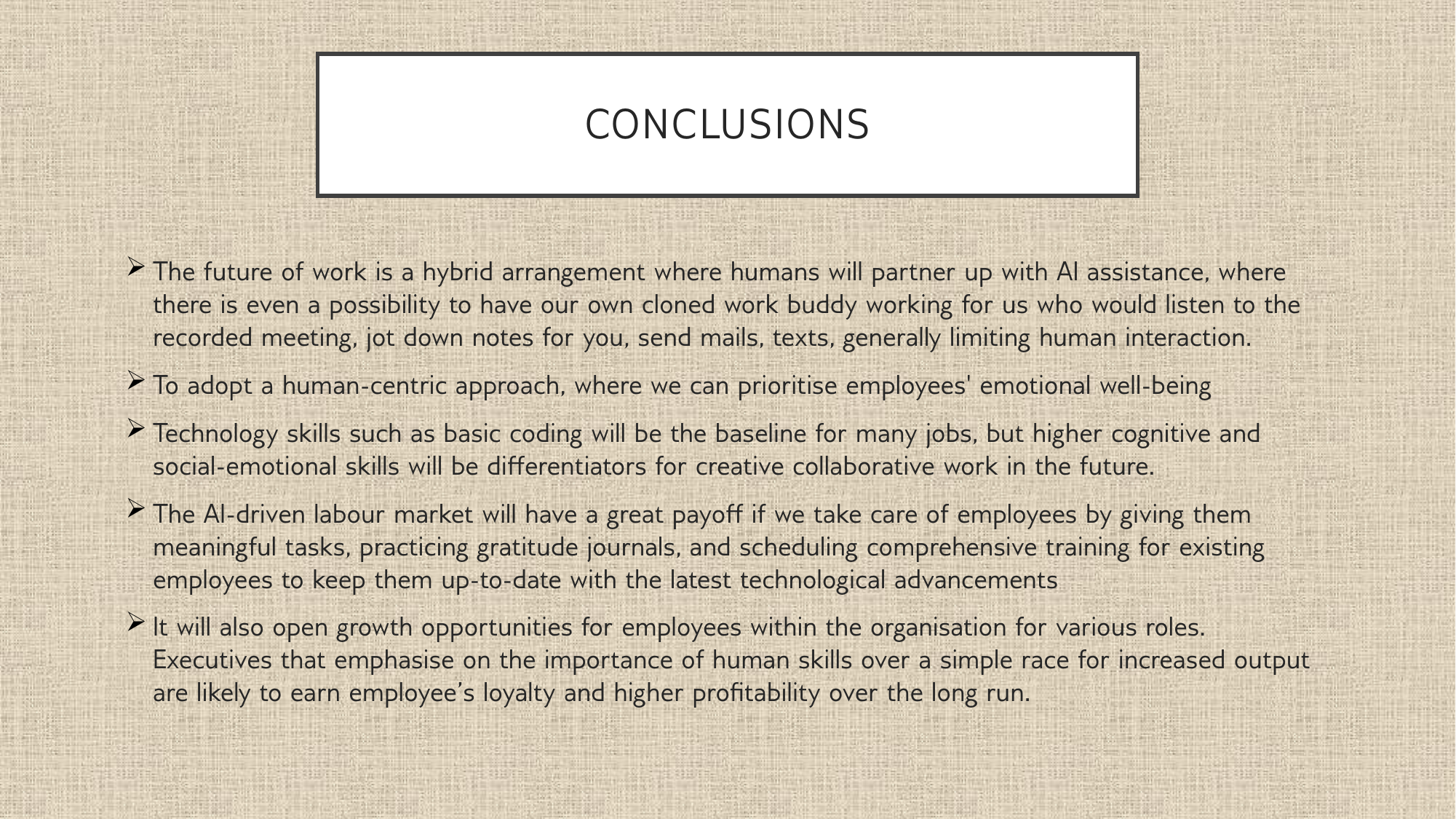

# Conclusions
The future of work is a hybrid arrangement where humans will partner up with AI assistance, where there is even a possibility to have our own cloned work buddy working for us who would listen to the recorded meeting, jot down notes for you, send mails, texts, generally limiting human interaction.
To adopt a human-centric approach, where we can prioritise employees' emotional well-being
Technology skills such as basic coding will be the baseline for many jobs, but higher cognitive and social-emotional skills will be differentiators for creative collaborative work in the future.
The AI-driven labour market will have a great payoff if we take care of employees by giving them meaningful tasks, practicing gratitude journals, and scheduling comprehensive training for existing employees to keep them up-to-date with the latest technological advancements
It will also open growth opportunities for employees within the organisation for various roles. Executives that emphasise on the importance of human skills over a simple race for increased output are likely to earn employee’s loyalty and higher profitability over the long run.